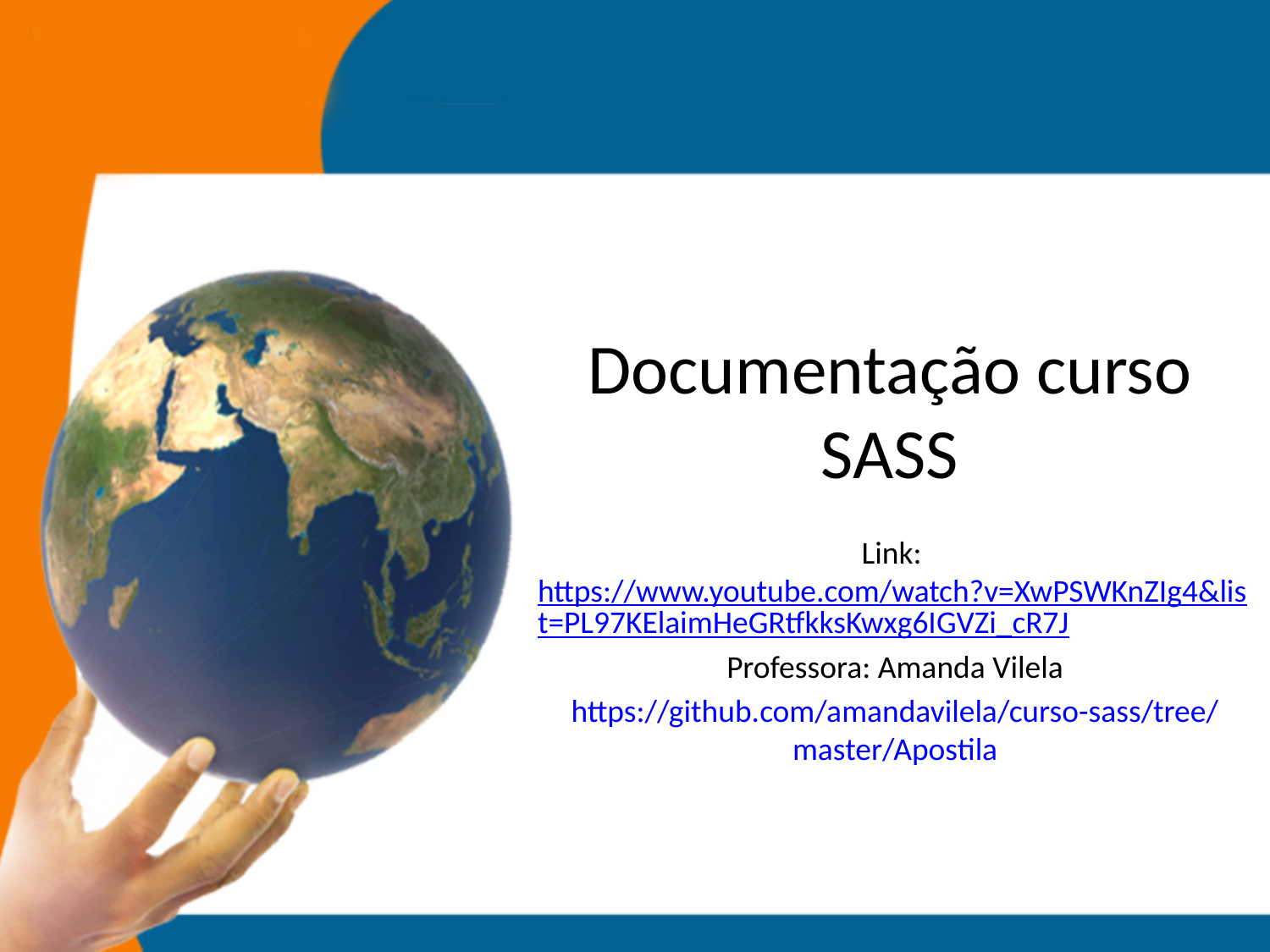

# Documentação curso SASS
Link: https://www.youtube.com/watch?v=XwPSWKnZIg4&list=PL97KElaimHeGRtfkksKwxg6IGVZi_cR7J
Professora: Amanda Vilela
https://github.com/amandavilela/curso-sass/tree/master/Apostila